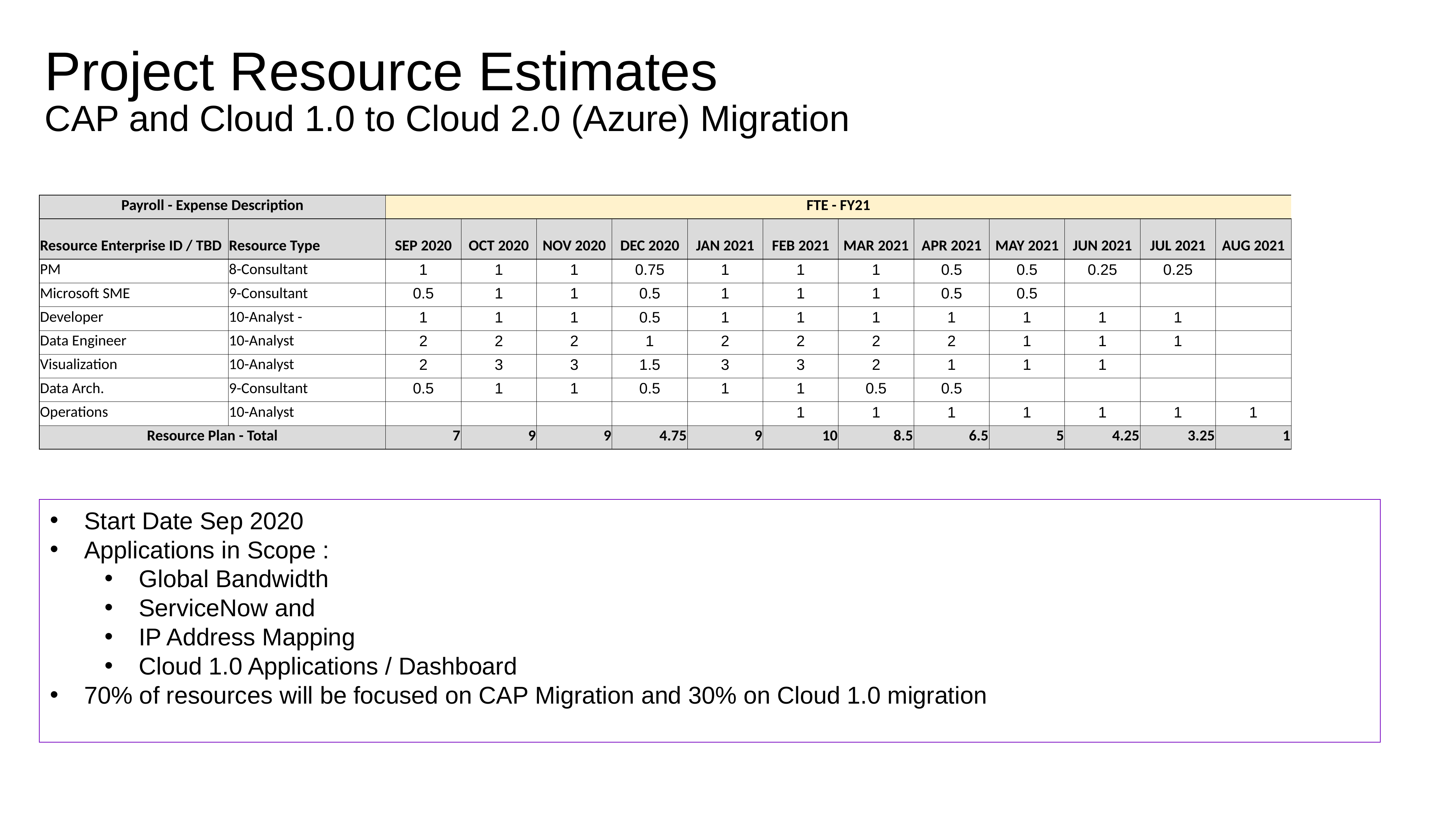

# Project Resource Estimates CAP and Cloud 1.0 to Cloud 2.0 (Azure) Migration
| Payroll - Expense Description |  | FTE - FY21 |  |  |  |  |  |  |  |  |  |  |  |
| --- | --- | --- | --- | --- | --- | --- | --- | --- | --- | --- | --- | --- | --- |
| Resource Enterprise ID / TBD | Resource Type | SEP 2020 | OCT 2020 | NOV 2020 | DEC 2020 | JAN 2021 | FEB 2021 | MAR 2021 | APR 2021 | MAY 2021 | JUN 2021 | JUL 2021 | AUG 2021 |
| PM | 8-Consultant | 1 | 1 | 1 | 0.75 | 1 | 1 | 1 | 0.5 | 0.5 | 0.25 | 0.25 |  |
| Microsoft SME | 9-Consultant | 0.5 | 1 | 1 | 0.5 | 1 | 1 | 1 | 0.5 | 0.5 |  |  |  |
| Developer | 10-Analyst - | 1 | 1 | 1 | 0.5 | 1 | 1 | 1 | 1 | 1 | 1 | 1 |  |
| Data Engineer | 10-Analyst | 2 | 2 | 2 | 1 | 2 | 2 | 2 | 2 | 1 | 1 | 1 |  |
| Visualization | 10-Analyst | 2 | 3 | 3 | 1.5 | 3 | 3 | 2 | 1 | 1 | 1 |  |  |
| Data Arch. | 9-Consultant | 0.5 | 1 | 1 | 0.5 | 1 | 1 | 0.5 | 0.5 |  |  |  |  |
| Operations | 10-Analyst |  |  |  |  |  | 1 | 1 | 1 | 1 | 1 | 1 | 1 |
| Resource Plan - Total |  | 7 | 9 | 9 | 4.75 | 9 | 10 | 8.5 | 6.5 | 5 | 4.25 | 3.25 | 1 |
Start Date Sep 2020
Applications in Scope :
Global Bandwidth
ServiceNow and
IP Address Mapping
Cloud 1.0 Applications / Dashboard
70% of resources will be focused on CAP Migration and 30% on Cloud 1.0 migration